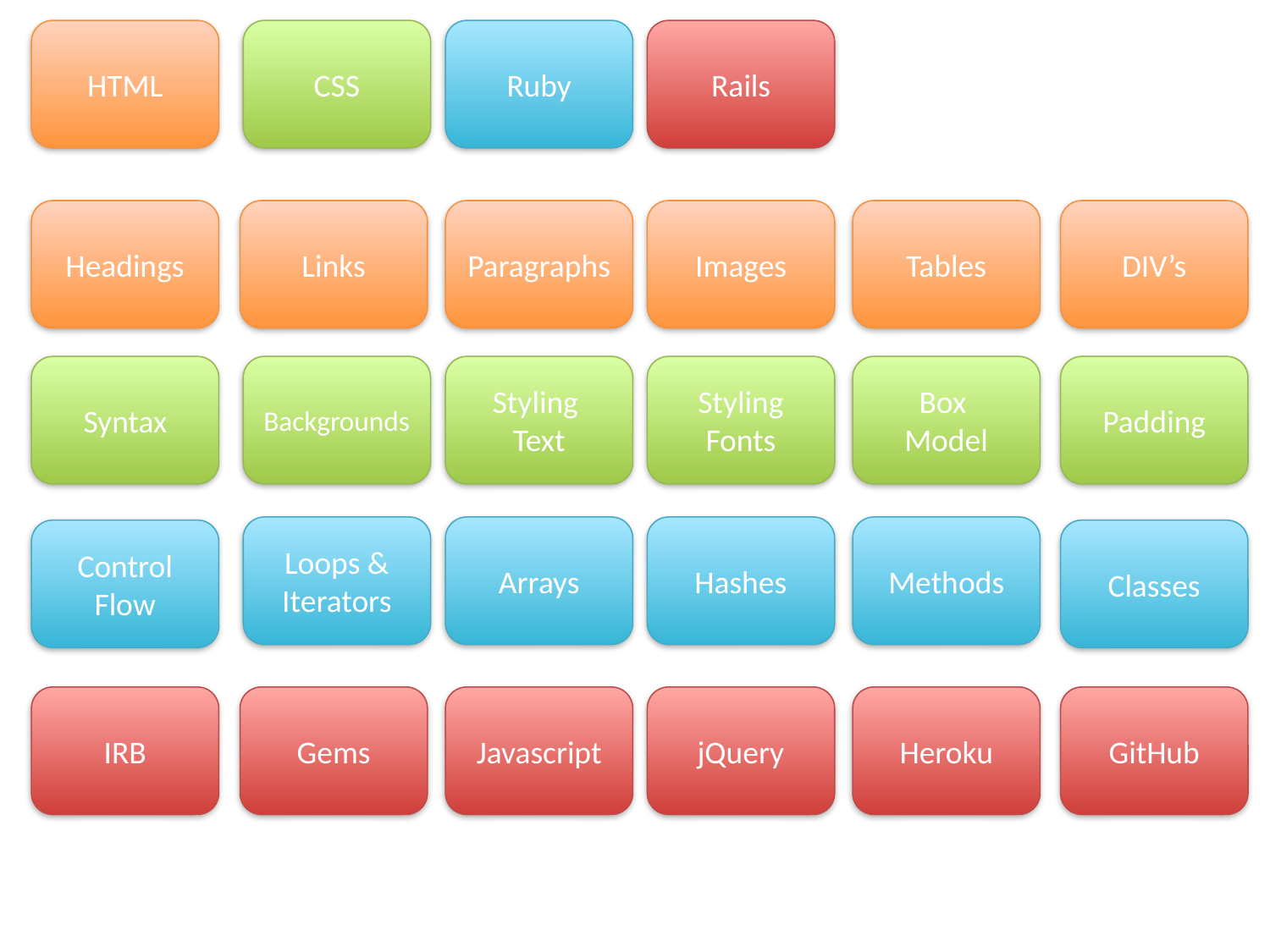

HTML
CSS
Ruby
Rails
Headings
Links
Paragraphs
Images
Tables
DIV’s
Syntax
Backgrounds
Styling
Text
Styling Fonts
Box
Model
Padding
Loops & Iterators
Arrays
Hashes
Methods
Control Flow
Classes
IRB
Gems
Javascript
jQuery
Heroku
GitHub